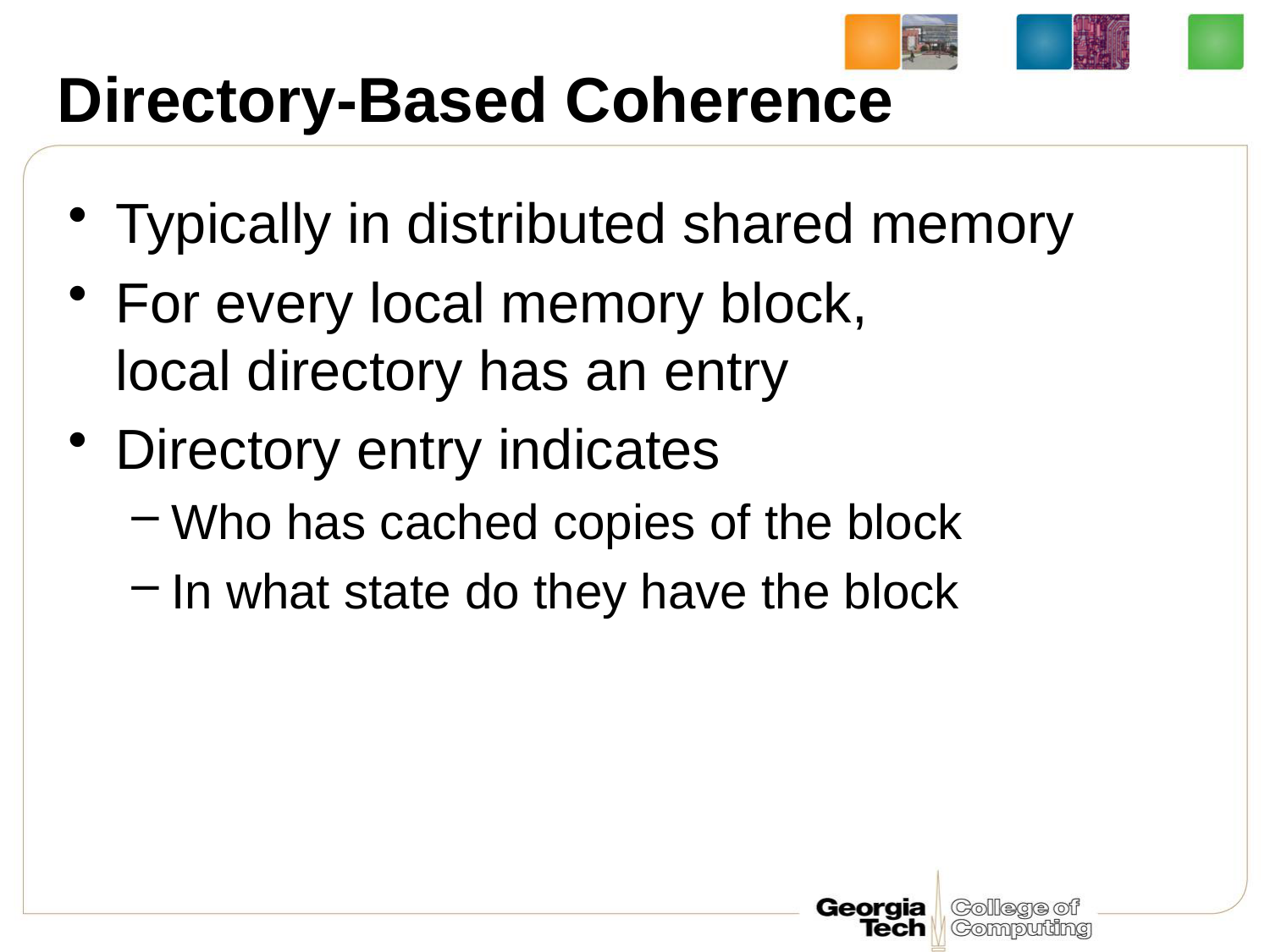

# Directory-Based Coherence
Typically in distributed shared memory
For every local memory block,
local directory has an entry
Directory entry indicates
Who has cached copies of the block
In what state do they have the block